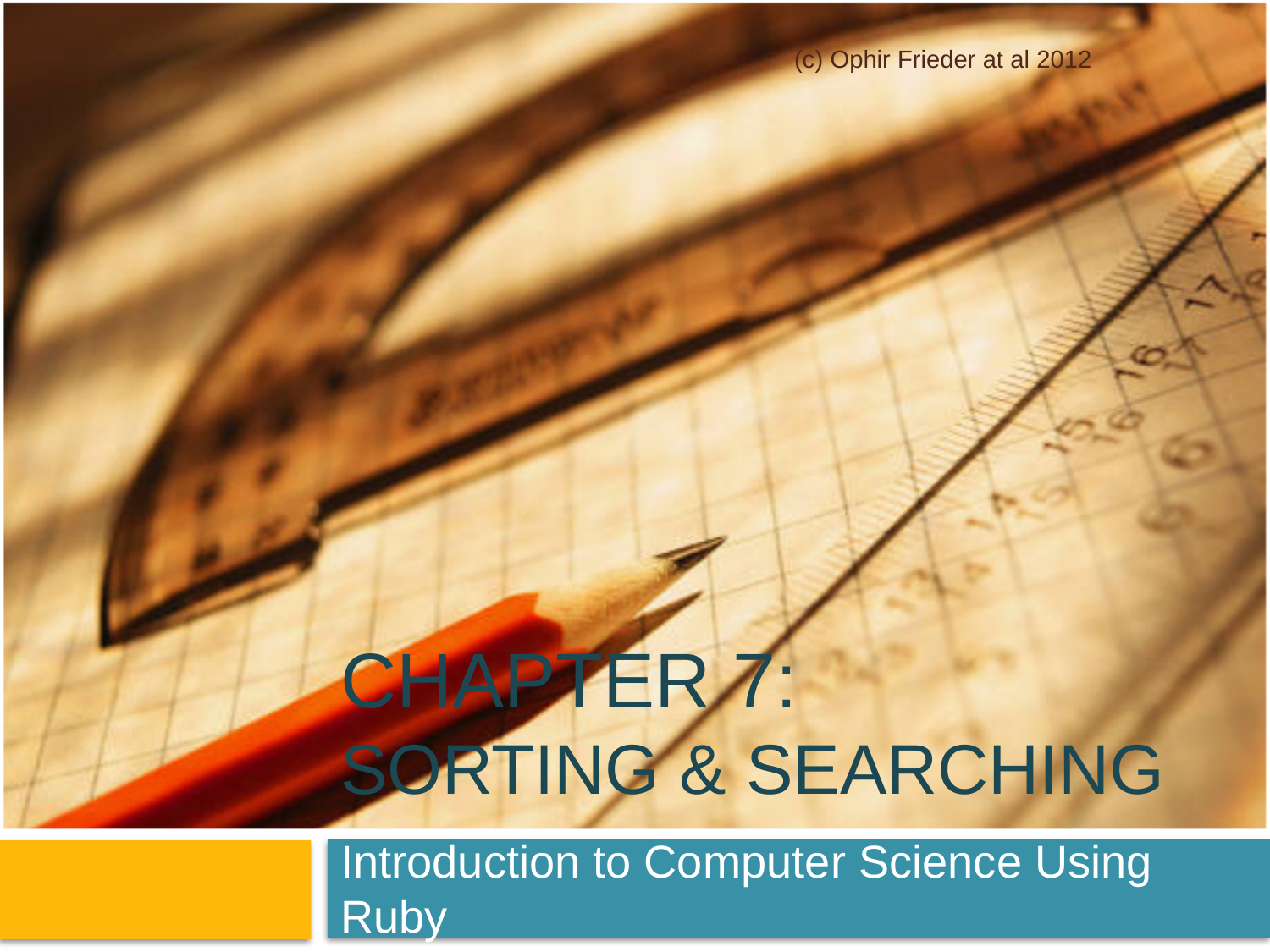

(c) Ophir Frieder at al 2012
# Chapter 7: Sorting & Searching
Introduction to Computer Science Using Ruby